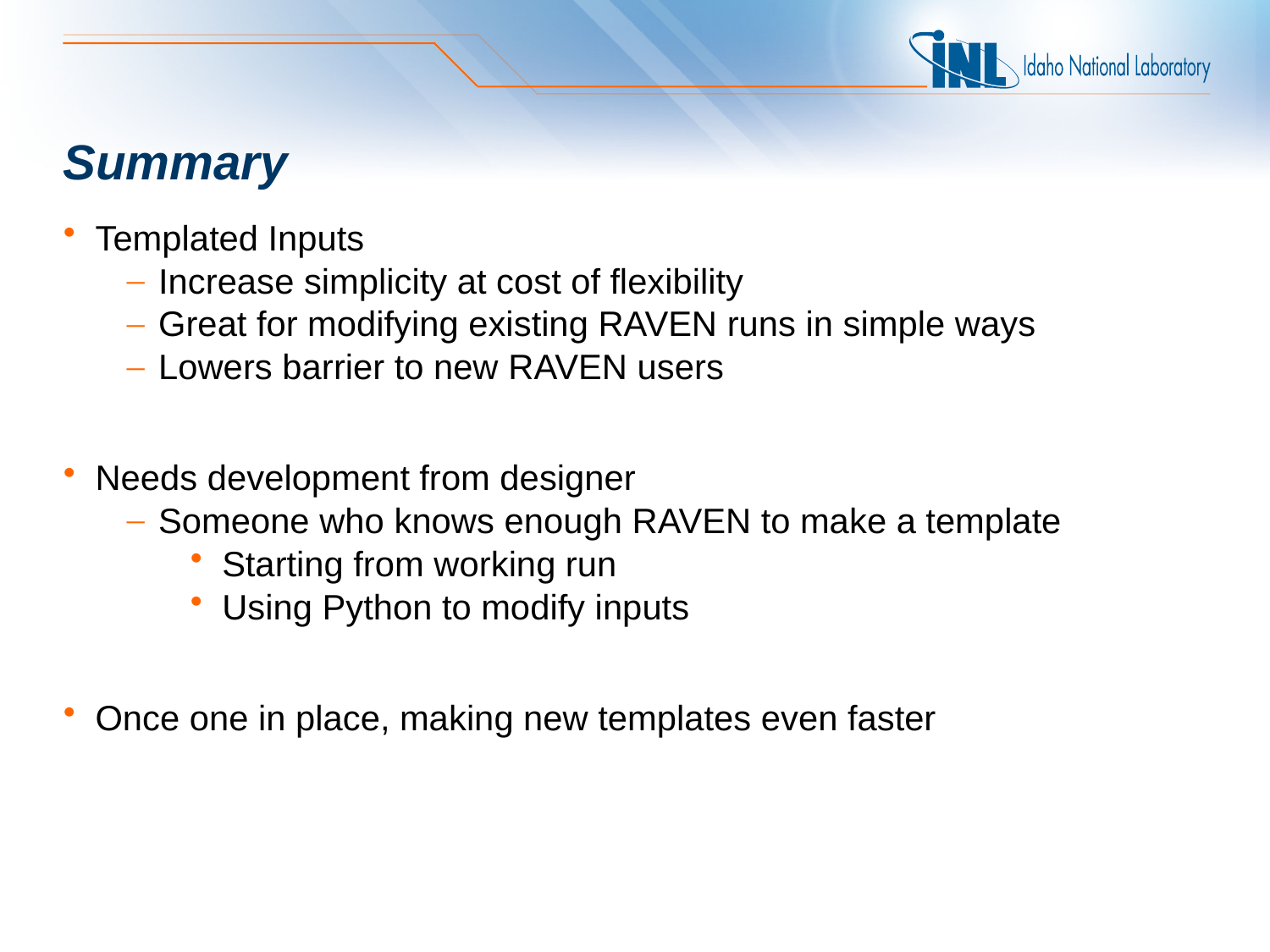

# Summary
Templated Inputs
Increase simplicity at cost of flexibility
Great for modifying existing RAVEN runs in simple ways
Lowers barrier to new RAVEN users

Needs development from designer
Someone who knows enough RAVEN to make a template
Starting from working run
Using Python to modify inputs

Once one in place, making new templates even faster